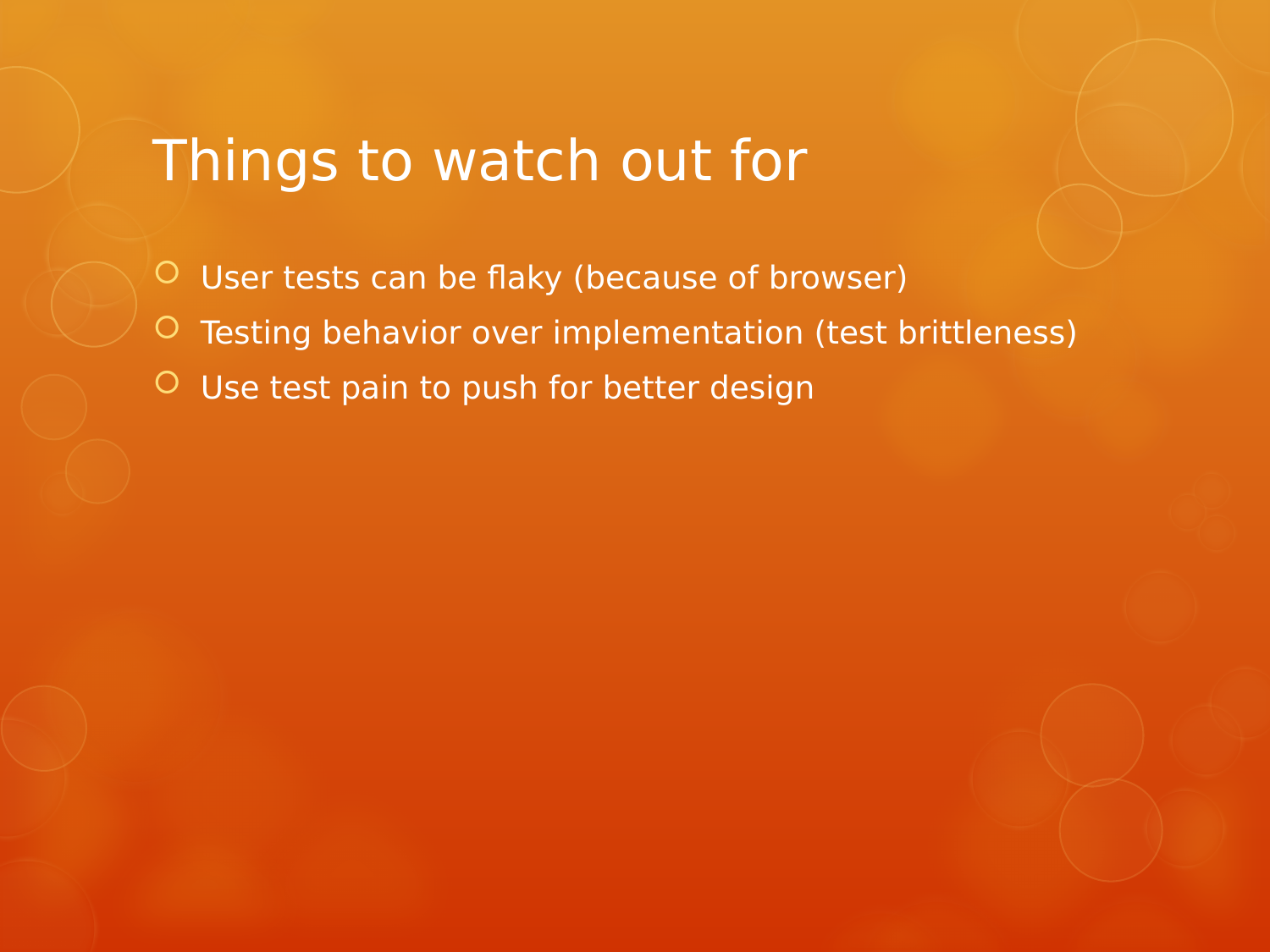

# Things to watch out for
User tests can be flaky (because of browser)
Testing behavior over implementation (test brittleness)
Use test pain to push for better design